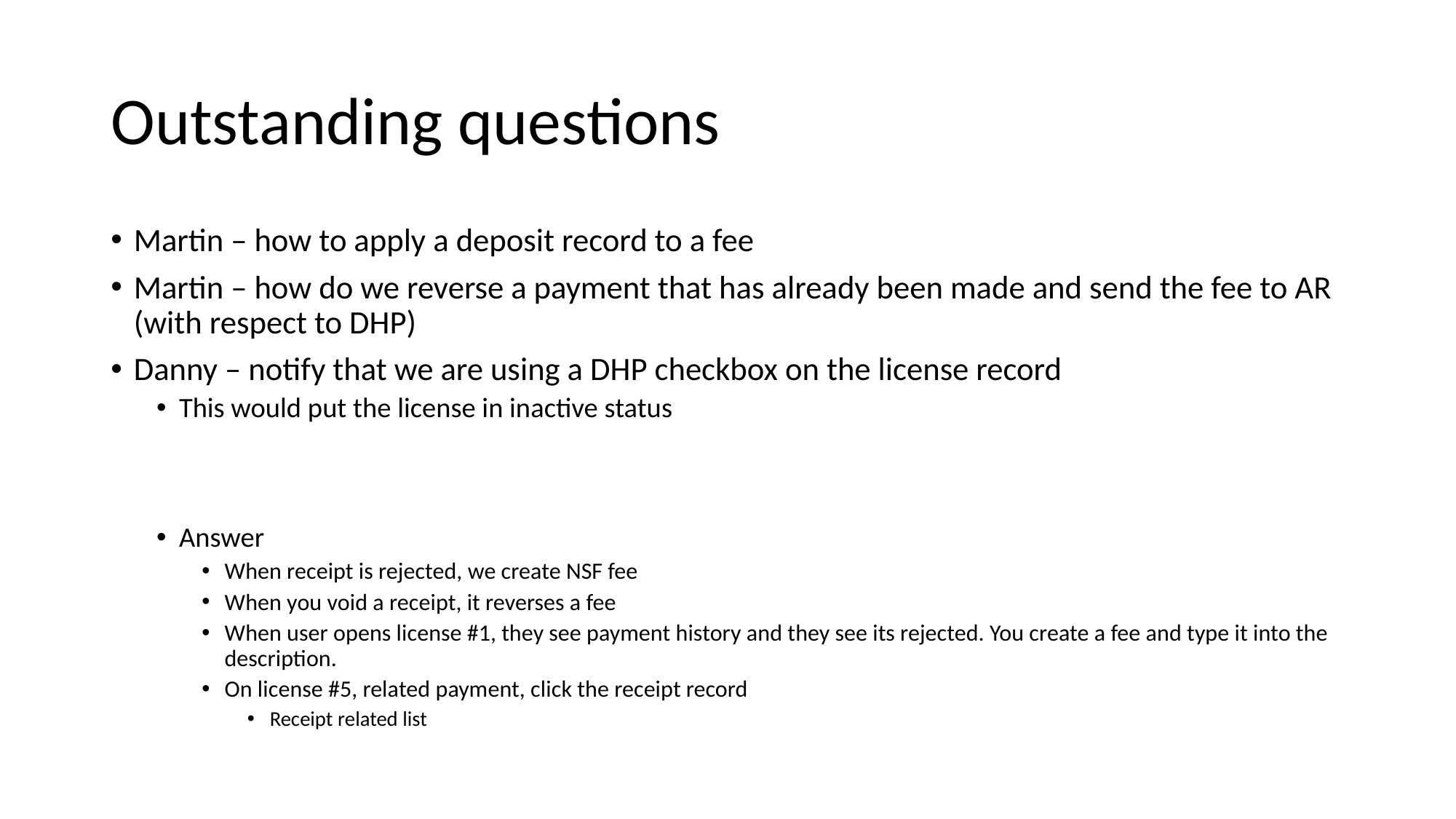

# Outstanding questions
Martin – how to apply a deposit record to a fee
Martin – how do we reverse a payment that has already been made and send the fee to AR (with respect to DHP)
Danny – notify that we are using a DHP checkbox on the license record
This would put the license in inactive status

Answer
When receipt is rejected, we create NSF fee
When you void a receipt, it reverses a fee
When user opens license #1, they see payment history and they see its rejected. You create a fee and type it into the description.
On license #5, related payment, click the receipt record
Receipt related list